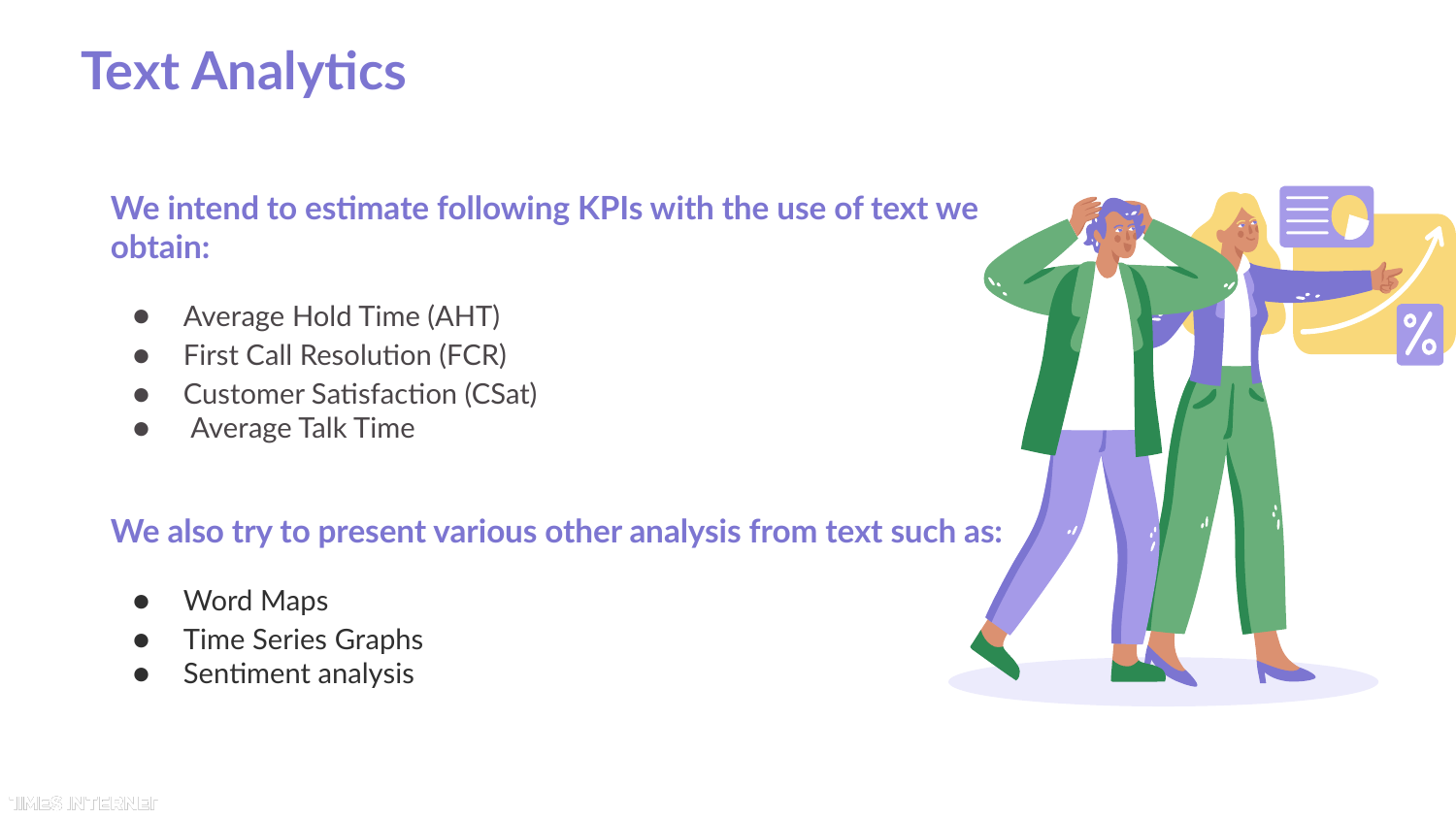

# Text Analytics
We intend to estimate following KPIs with the use of text we obtain:
Average Hold Time (AHT)
First Call Resolution (FCR)
Customer Satisfaction (CSat)
 Average Talk Time

We also try to present various other analysis from text such as:
Word Maps
Time Series Graphs
Sentiment analysis